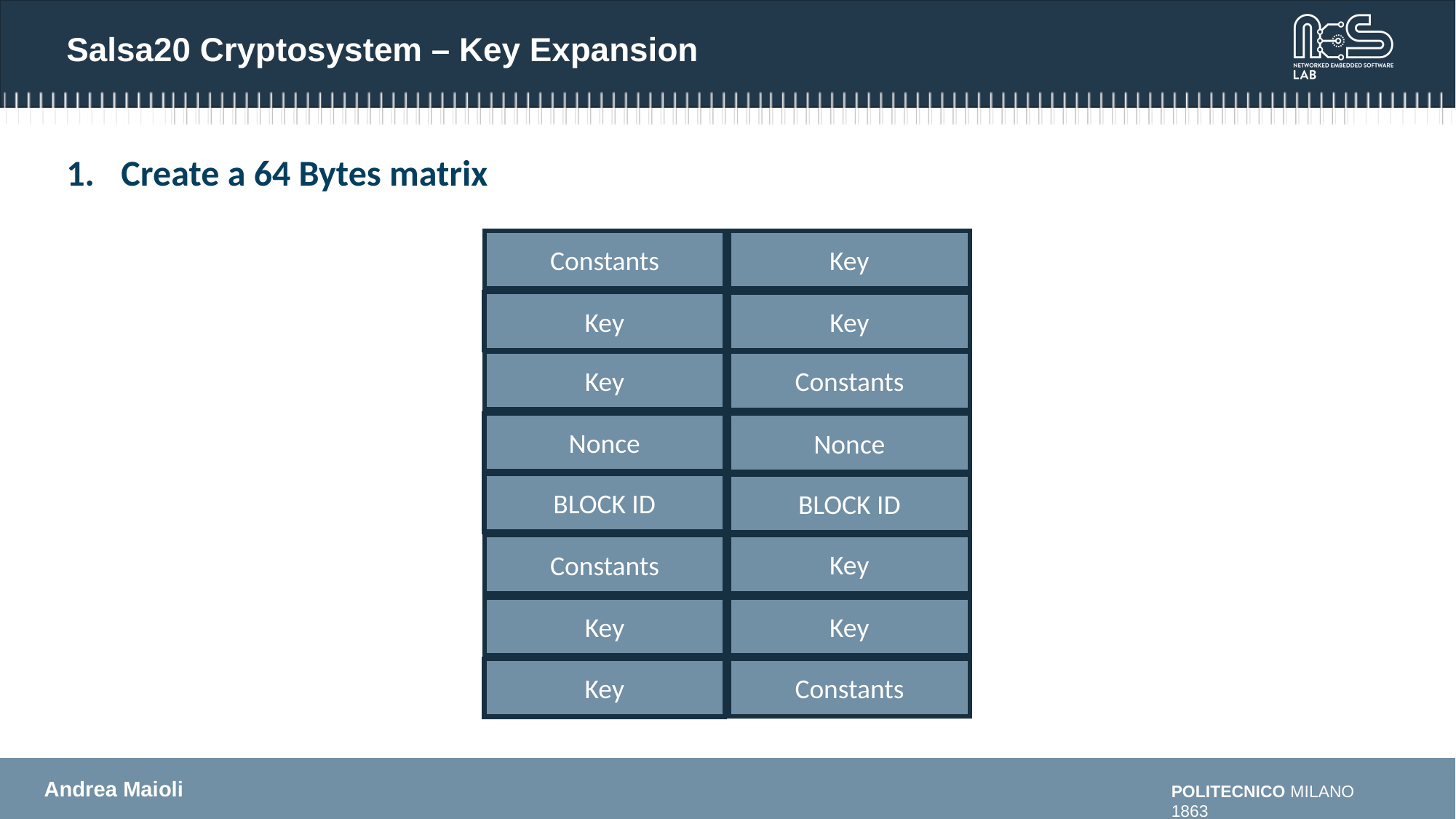

# Salsa20 Cryptosystem – Key Expansion
Create a 64 Bytes matrix
|  |  |  |  |  |  |  |  |
| --- | --- | --- | --- | --- | --- | --- | --- |
|  |  |  |  |  |  |  |  |
|  |  |  |  |  |  |  |  |
|  |  |  |  |  |  |  |  |
|  |  |  |  |  |  |  |  |
|  |  |  |  |  |  |  |  |
|  |  |  |  |  |  |  |  |
|  |  |  |  |  |  |  |  |
Constants
Key
Key
Key
Key
Constants
Nonce
Nonce
BLOCK ID
BLOCK ID
Key
Constants
Key
Key
Constants
Key